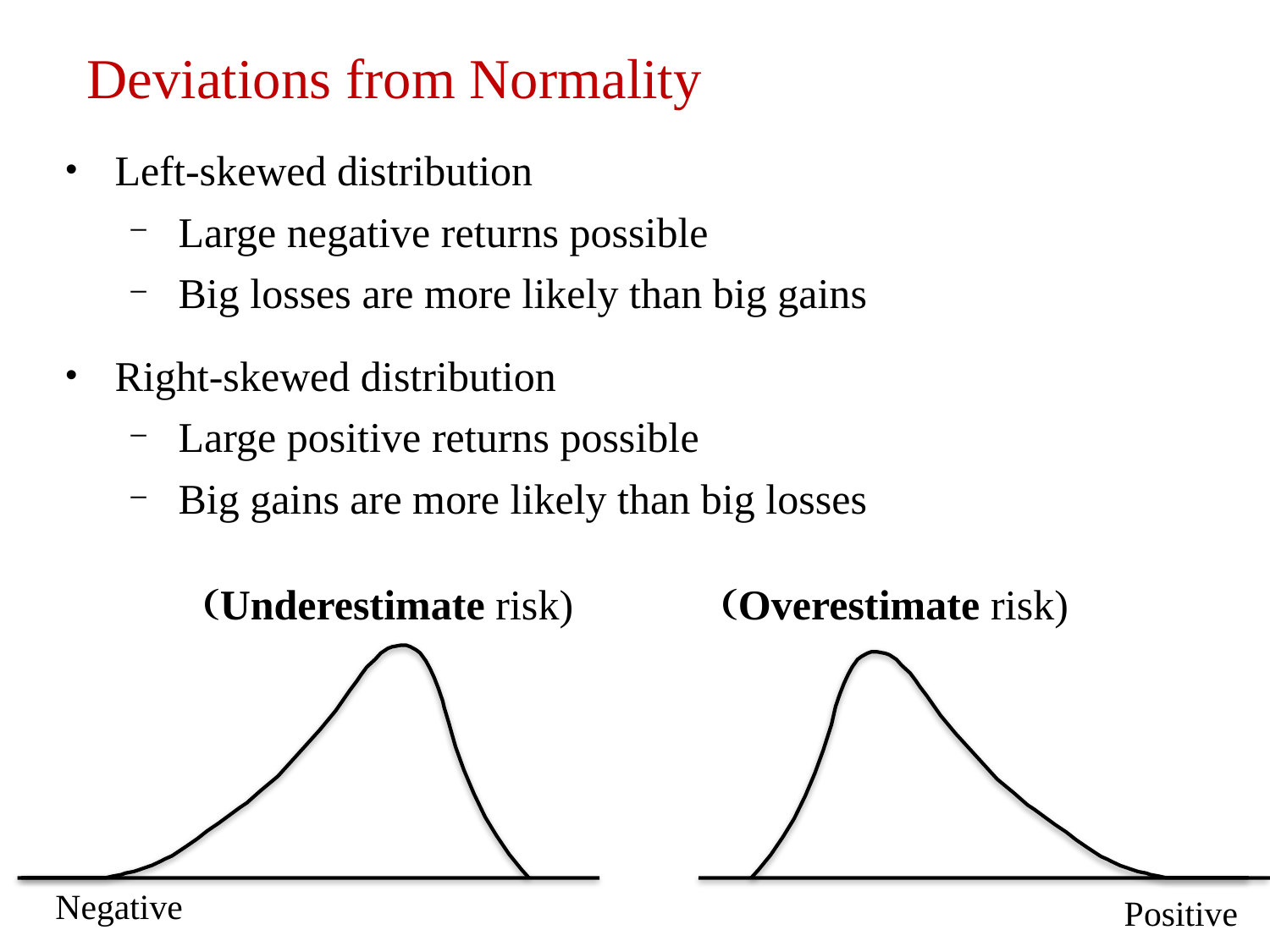

# Deviations from Normality
Left-skewed distribution
Large negative returns possible
Big losses are more likely than big gains
Right-skewed distribution
Large positive returns possible
Big gains are more likely than big losses

(Underestimate risk)
(Overestimate risk)

Negative

Positive